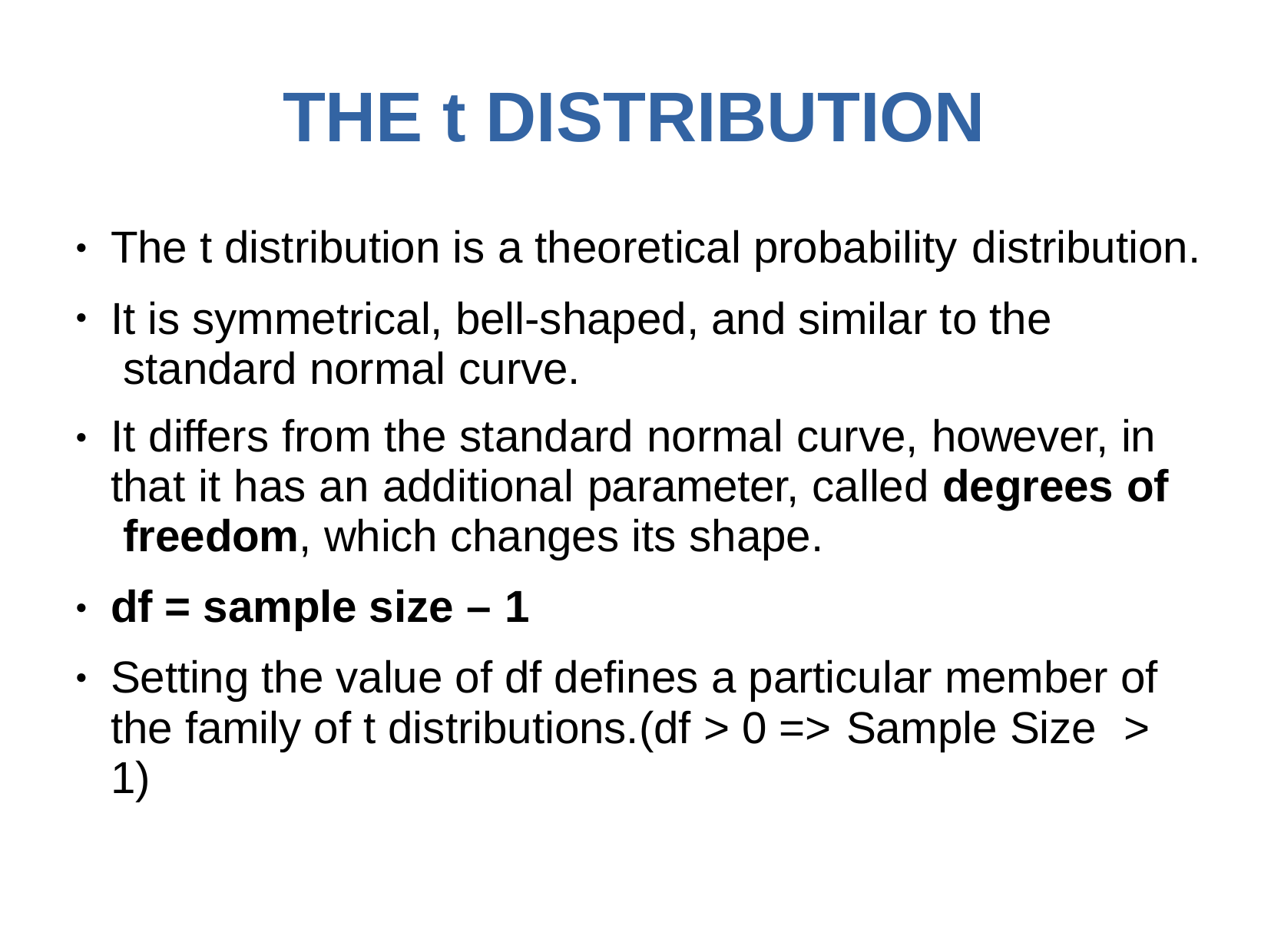

# THE t DISTRIBUTION
The t distribution is a theoretical probability distribution.
It is symmetrical, bell-shaped, and similar to the  standard normal curve.
It differs from the standard normal curve, however, in  that it has an additional parameter, called degrees of  freedom, which changes its shape.
df = sample size – 1
Setting the value of df defines a particular member of  the family of t distributions.(df > 0 => Sample Size	> 1)
●
●
●
●
●